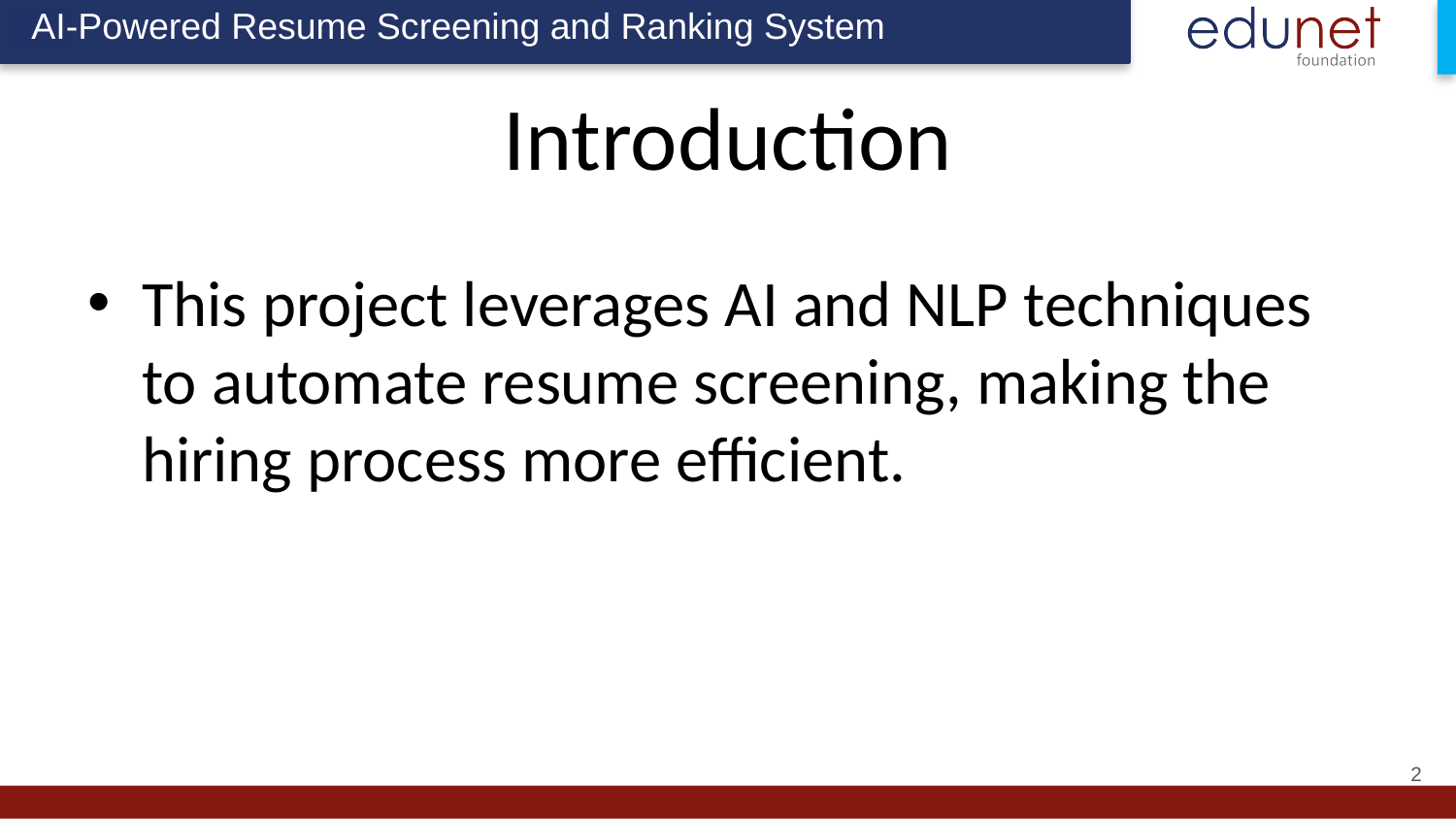

AI-Powered Resume Screening and Ranking System

Introduction
This project leverages AI and NLP techniques to automate resume screening, making the hiring process more efficient.
2